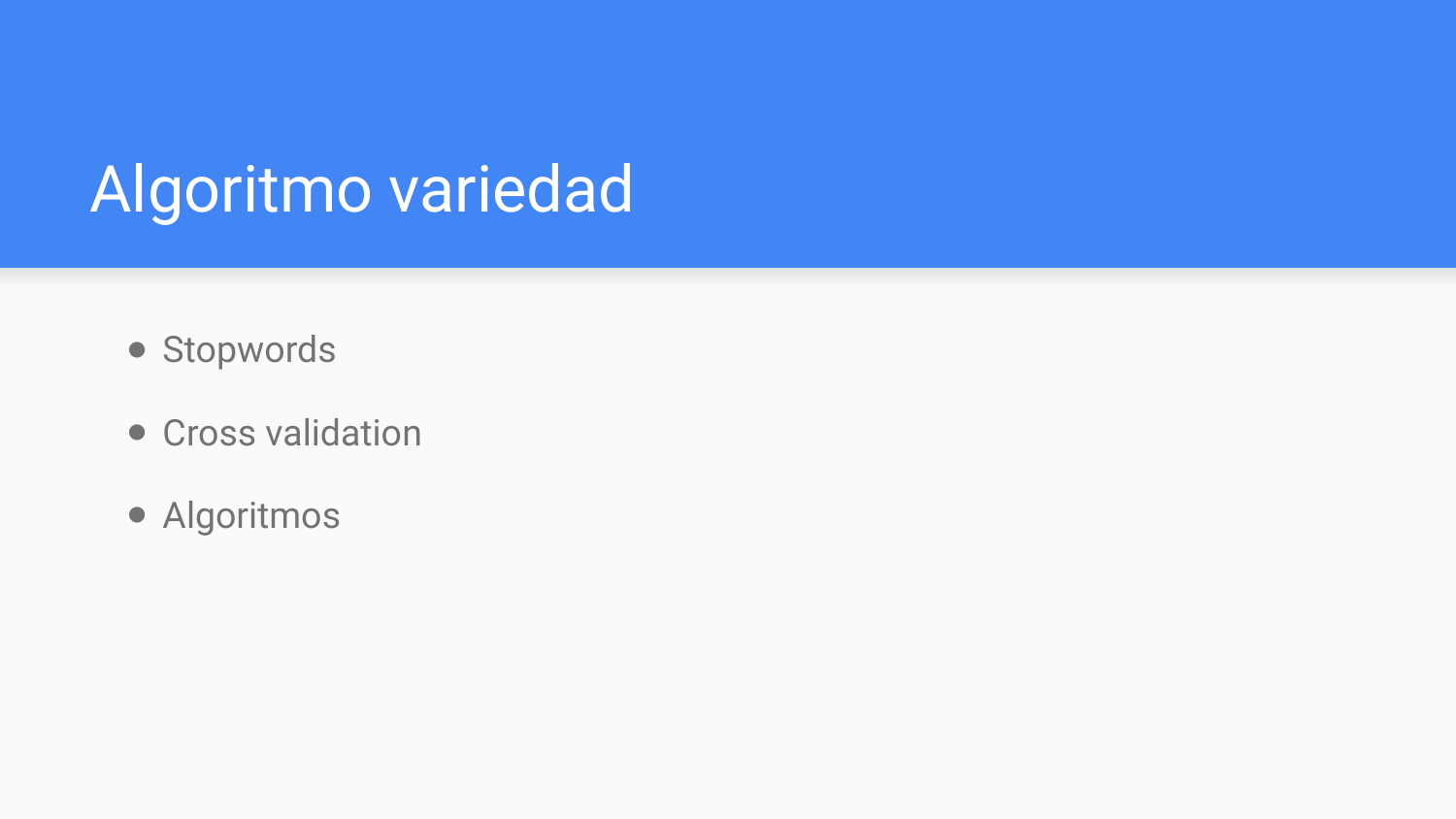

# Algoritmo variedad
Stopwords
Cross validation
Algoritmos